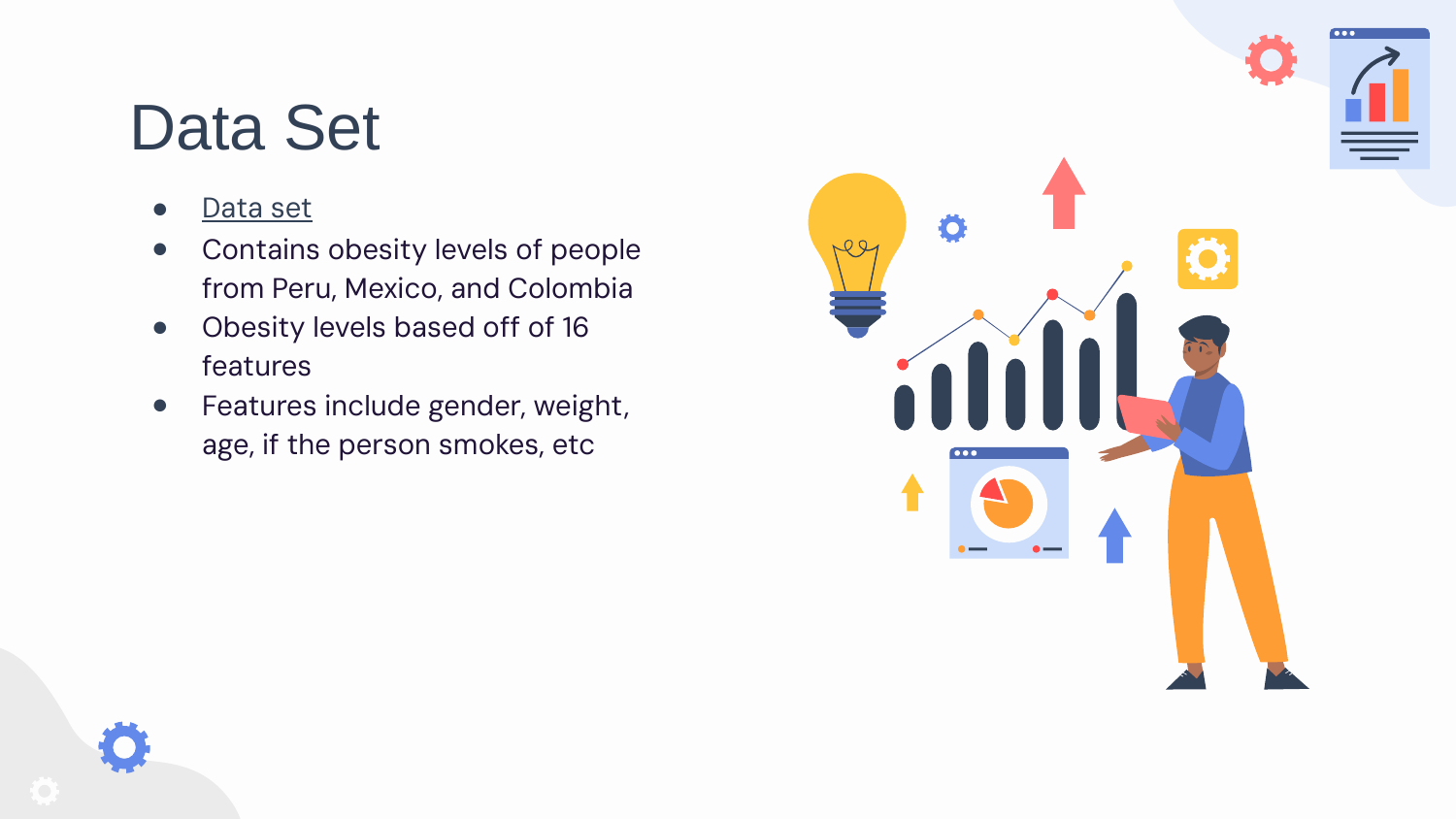

# Data Set

Data set
Contains obesity levels of people from Peru, Mexico, and Colombia
Obesity levels based off of 16 features
Features include gender, weight, age, if the person smokes, etc